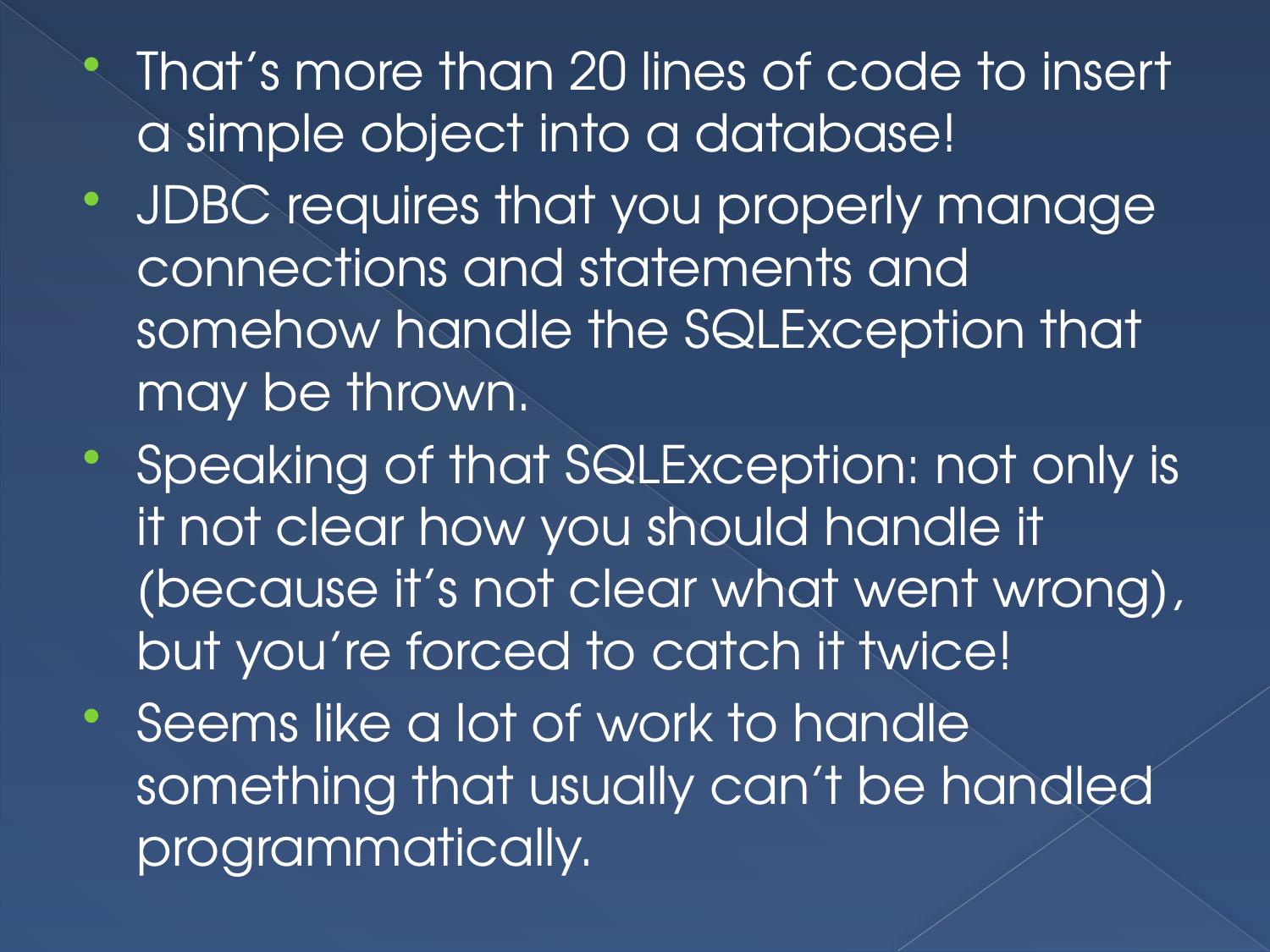

That’s more than 20 lines of code to insert a simple object into a database!
JDBC requires that you properly manage connections and statements and somehow handle the SQLException that may be thrown.
Speaking of that SQLException: not only is it not clear how you should handle it (because it’s not clear what went wrong), but you’re forced to catch it twice!
Seems like a lot of work to handle something that usually can’t be handled programmatically.